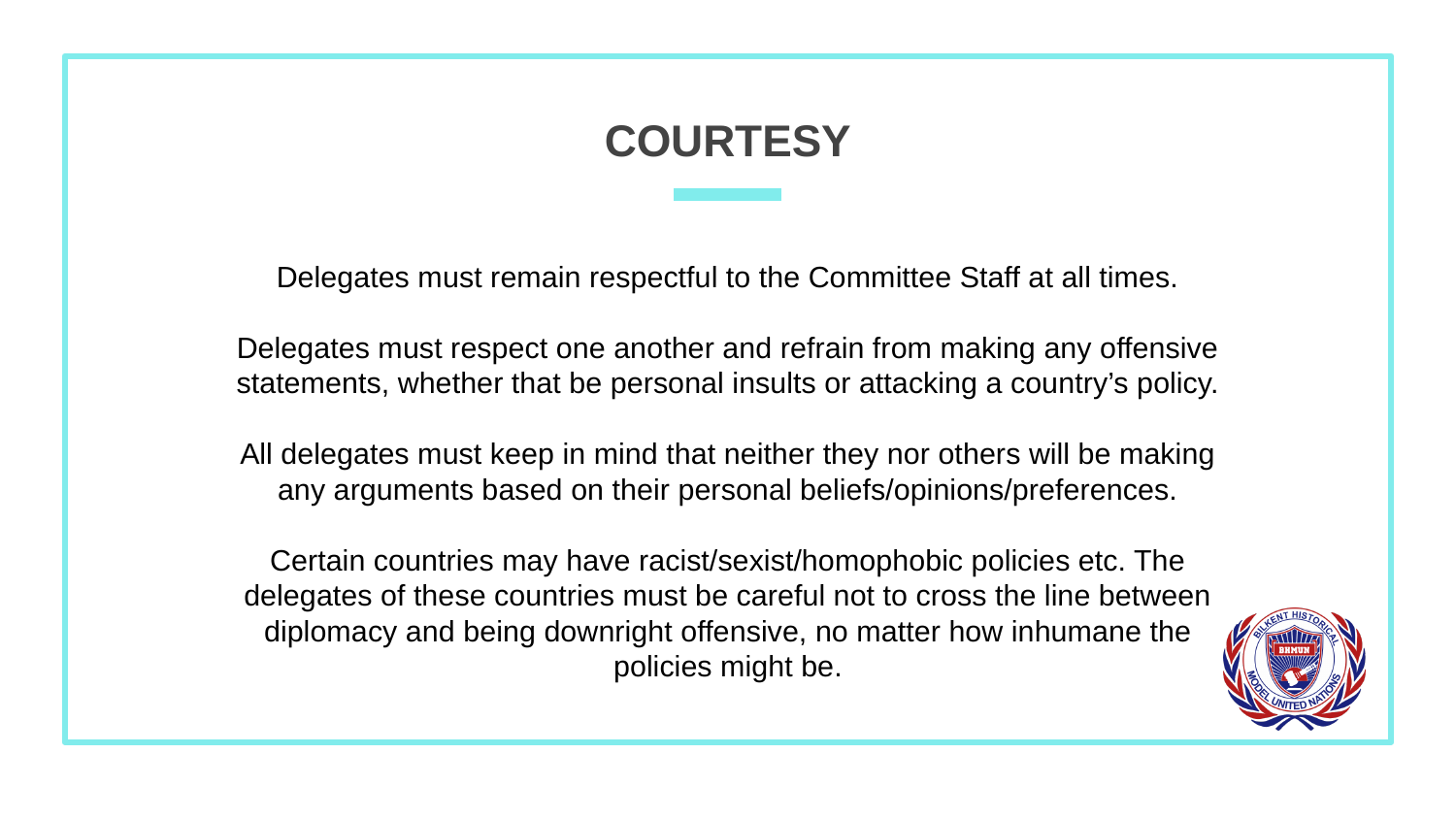

# COURTESY
Delegates must remain respectful to the Committee Staff at all times.

Delegates must respect one another and refrain from making any offensive statements, whether that be personal insults or attacking a country’s policy.

All delegates must keep in mind that neither they nor others will be making any arguments based on their personal beliefs/opinions/preferences.

Certain countries may have racist/sexist/homophobic policies etc. The delegates of these countries must be careful not to cross the line between diplomacy and being downright offensive, no matter how inhumane the policies might be.